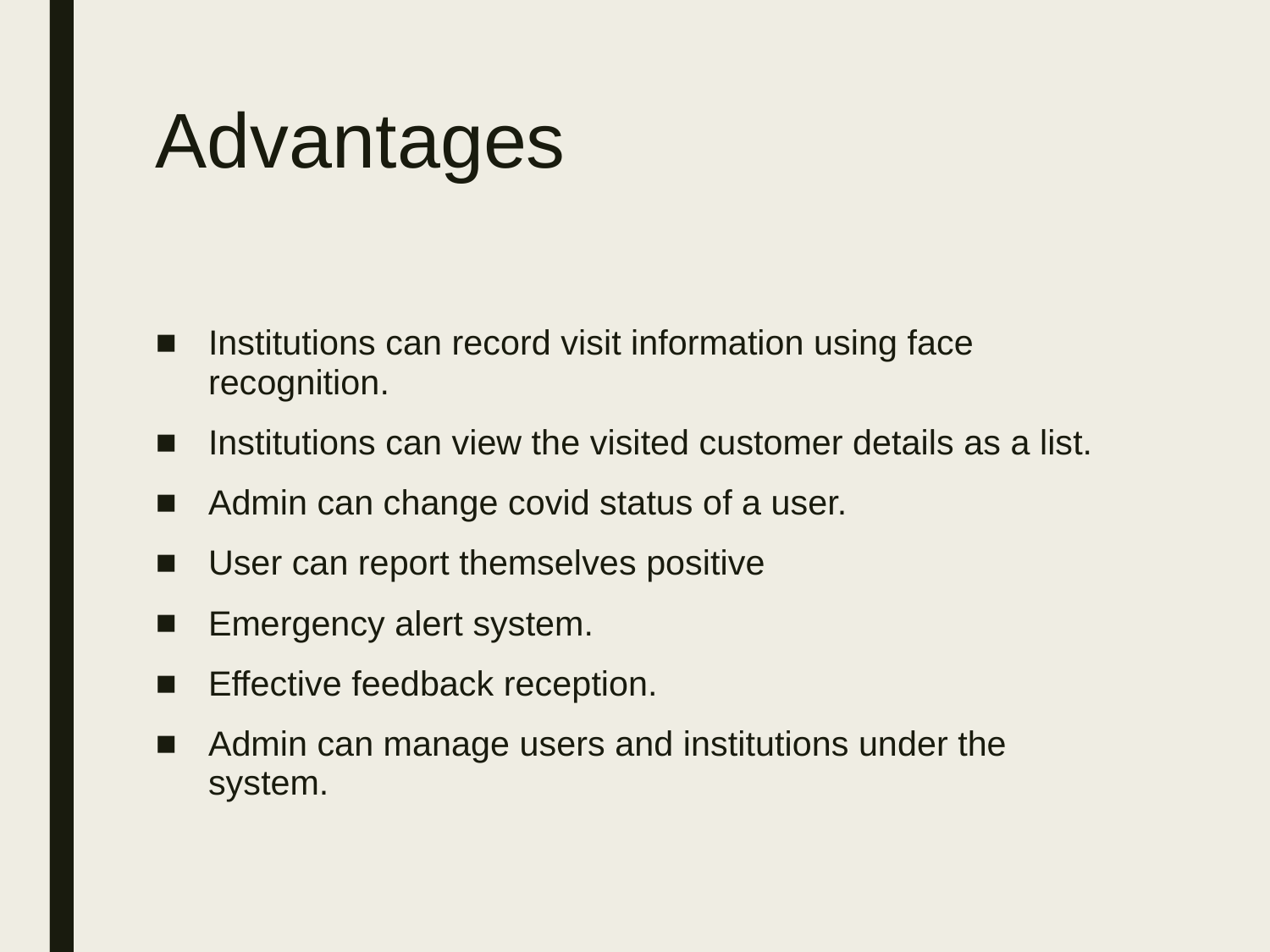

# Advantages
Institutions can record visit information using face recognition.
Institutions can view the visited customer details as a list.
Admin can change covid status of a user.
User can report themselves positive
Emergency alert system.
Effective feedback reception.
Admin can manage users and institutions under the system.